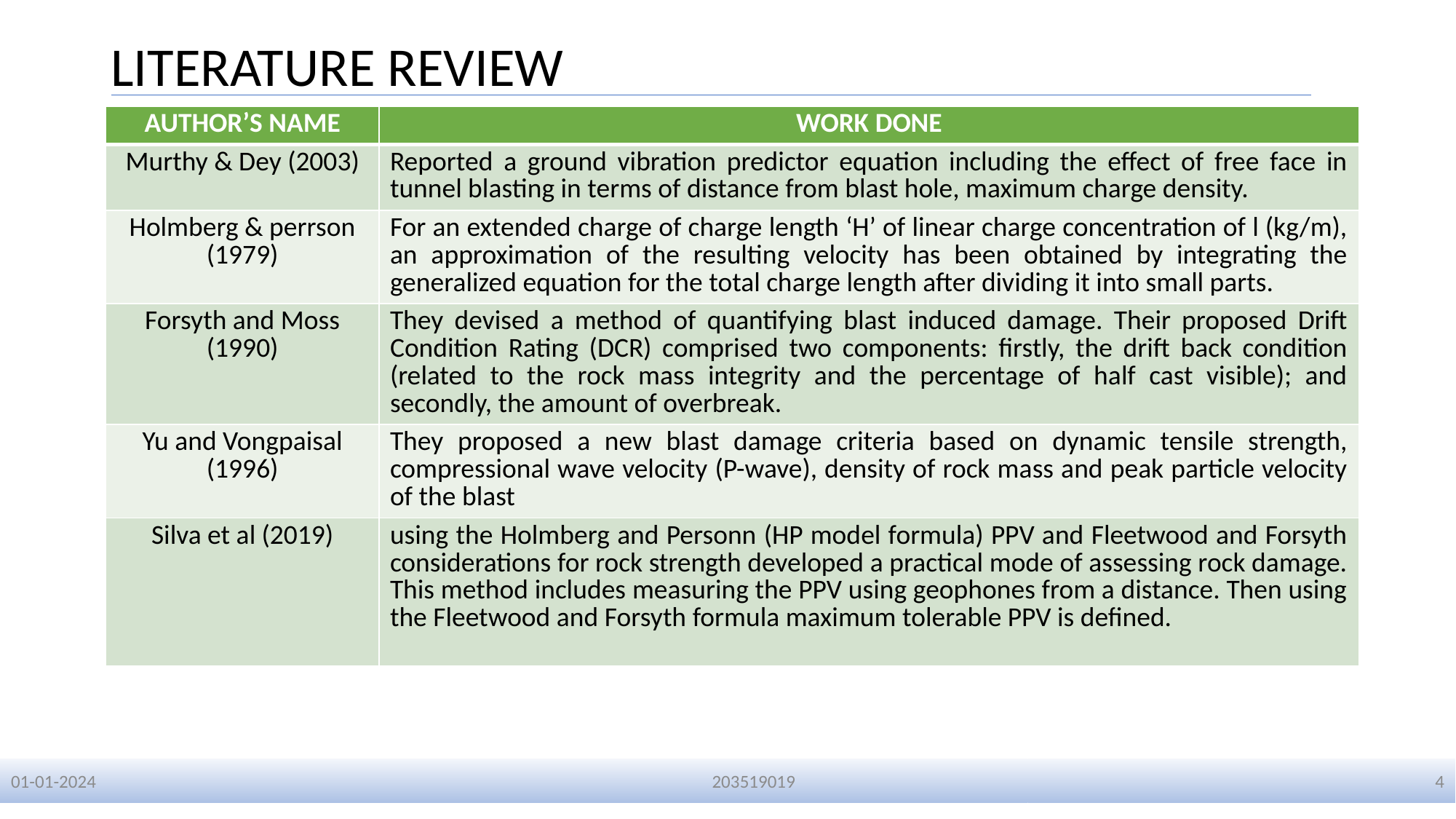

# LITERATURE REVIEW
| AUTHOR’S NAME | WORK DONE |
| --- | --- |
| Murthy & Dey (2003) | Reported a ground vibration predictor equation including the effect of free face in tunnel blasting in terms of distance from blast hole, maximum charge density. |
| Holmberg & perrson (1979) | For an extended charge of charge length ‘H’ of linear charge concentration of l (kg/m), an approximation of the resulting velocity has been obtained by integrating the generalized equation for the total charge length after dividing it into small parts. |
| Forsyth and Moss (1990) | They devised a method of quantifying blast induced damage. Their proposed Drift Condition Rating (DCR) comprised two components: firstly, the drift back condition (related to the rock mass integrity and the percentage of half cast visible); and secondly, the amount of overbreak. |
| Yu and Vongpaisal (1996) | They proposed a new blast damage criteria based on dynamic tensile strength, compressional wave velocity (P-wave), density of rock mass and peak particle velocity of the blast |
| Silva et al (2019) | using the Holmberg and Personn (HP model formula) PPV and Fleetwood and Forsyth considerations for rock strength developed a practical mode of assessing rock damage. This method includes measuring the PPV using geophones from a distance. Then using the Fleetwood and Forsyth formula maximum tolerable PPV is defined. |
01-01-2024
203519019
4